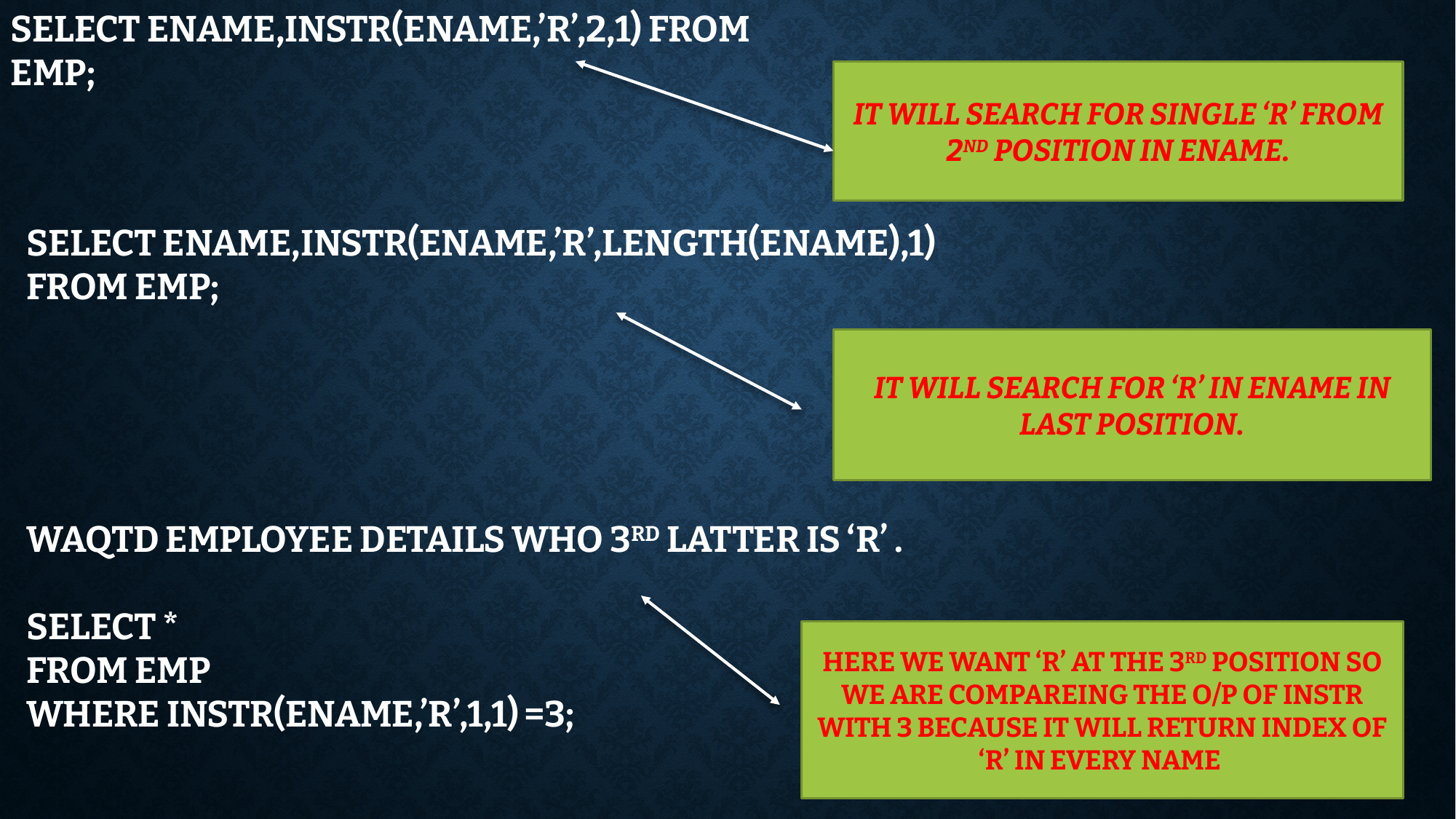

SELECT ENAME,INSTR(ENAME,’R’,2,1) FROM EMP;
IT WILL SEARCH FOR SINGLE ‘R’ FROM 2ND POSITION IN ENAME.
SELECT ENAME,INSTR(ENAME,’R’,LENGTH(ENAME),1)
FROM EMP;
IT WILL SEARCH FOR ‘R’ IN ENAME IN LAST POSITION.
WAQTD EMPLOYEE DETAILS WHO 3RD LATTER IS ‘R’ .

SELECT *
FROM EMP
WHERE INSTR(ENAME,’R’,1,1) =3;
HERE WE WANT ‘R’ AT THE 3RD POSITION SO WE ARE COMPAREING THE O/P OF INSTR WITH 3 BECAUSE IT WILL RETURN INDEX OF ‘R’ IN EVERY NAME